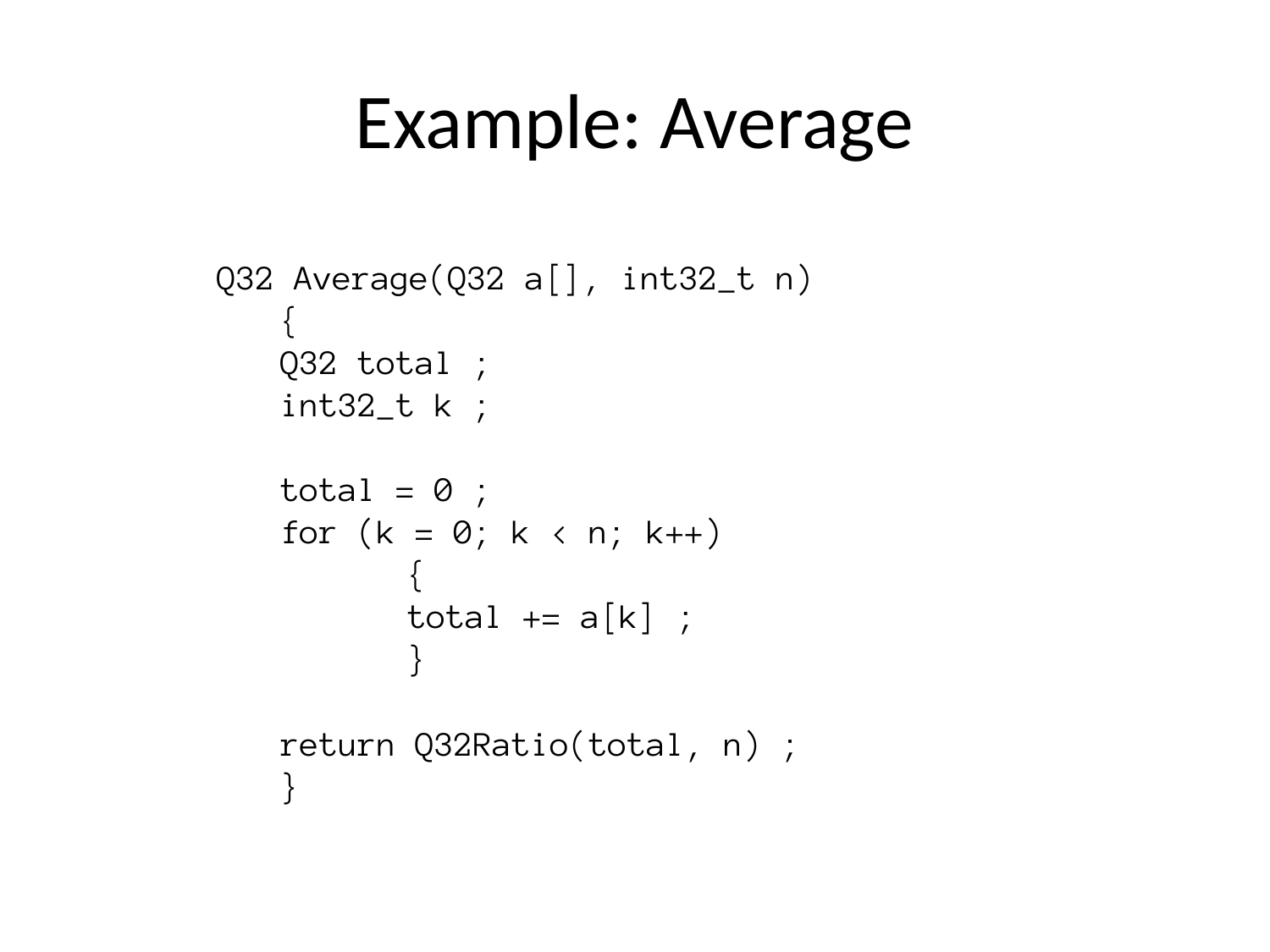

# Example: Average
Q32 Average(Q32 a[], int32_t n)
{
Q32 total ;
int32_t k ;

total = 0 ;
for (k = 0; k < n; k++)
	{
	total += a[k] ;
	}

return Q32Ratio(total, n) ;
}